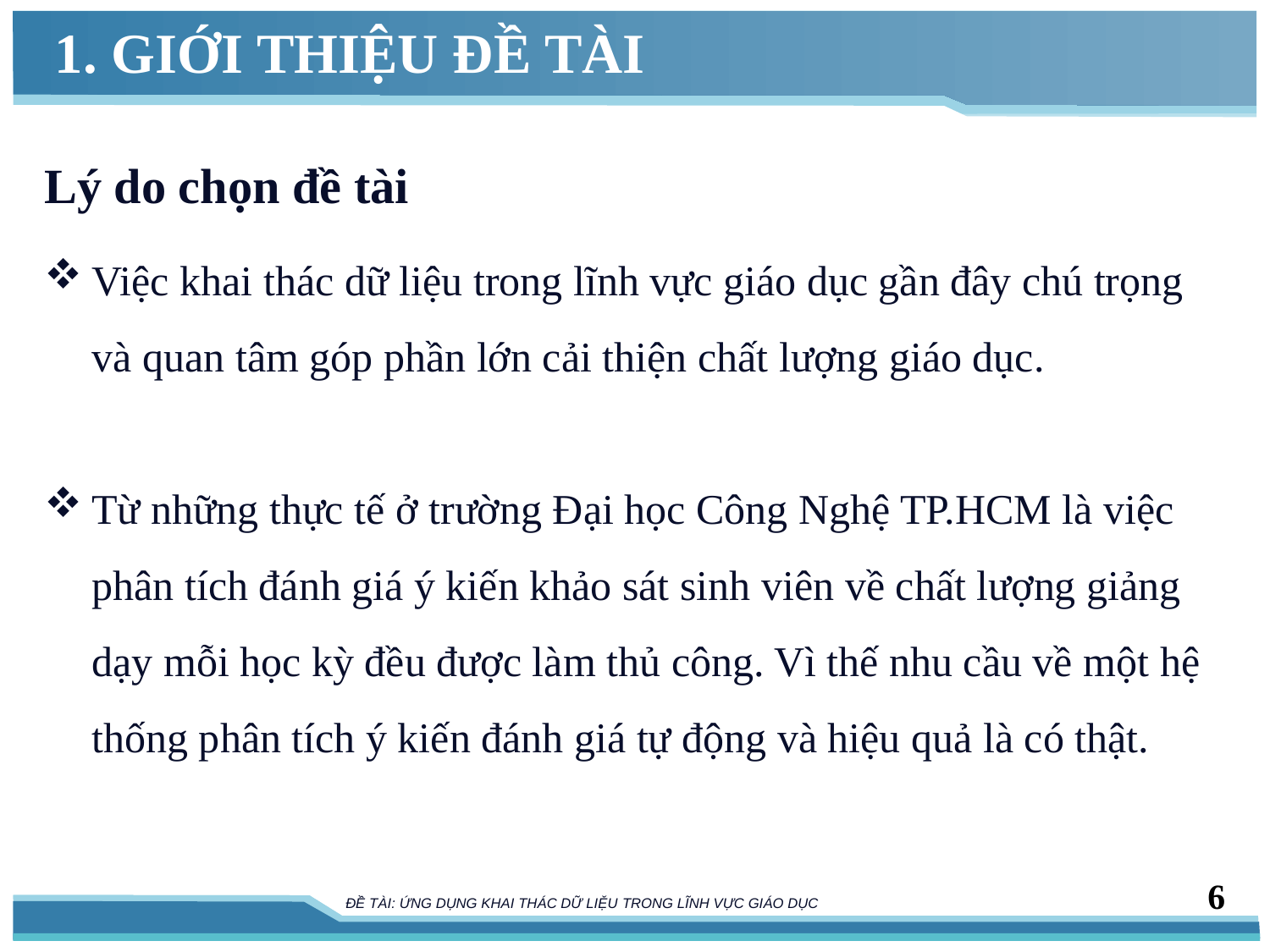

# 1. GIỚI THIỆU ĐỀ TÀI
Lý do chọn đề tài
Việc khai thác dữ liệu trong lĩnh vực giáo dục gần đây chú trọng và quan tâm góp phần lớn cải thiện chất lượng giáo dục.

Từ những thực tế ở trường Đại học Công Nghệ TP.HCM là việc phân tích đánh giá ý kiến khảo sát sinh viên về chất lượng giảng dạy mỗi học kỳ đều được làm thủ công. Vì thế nhu cầu về một hệ thống phân tích ý kiến đánh giá tự động và hiệu quả là có thật.
6